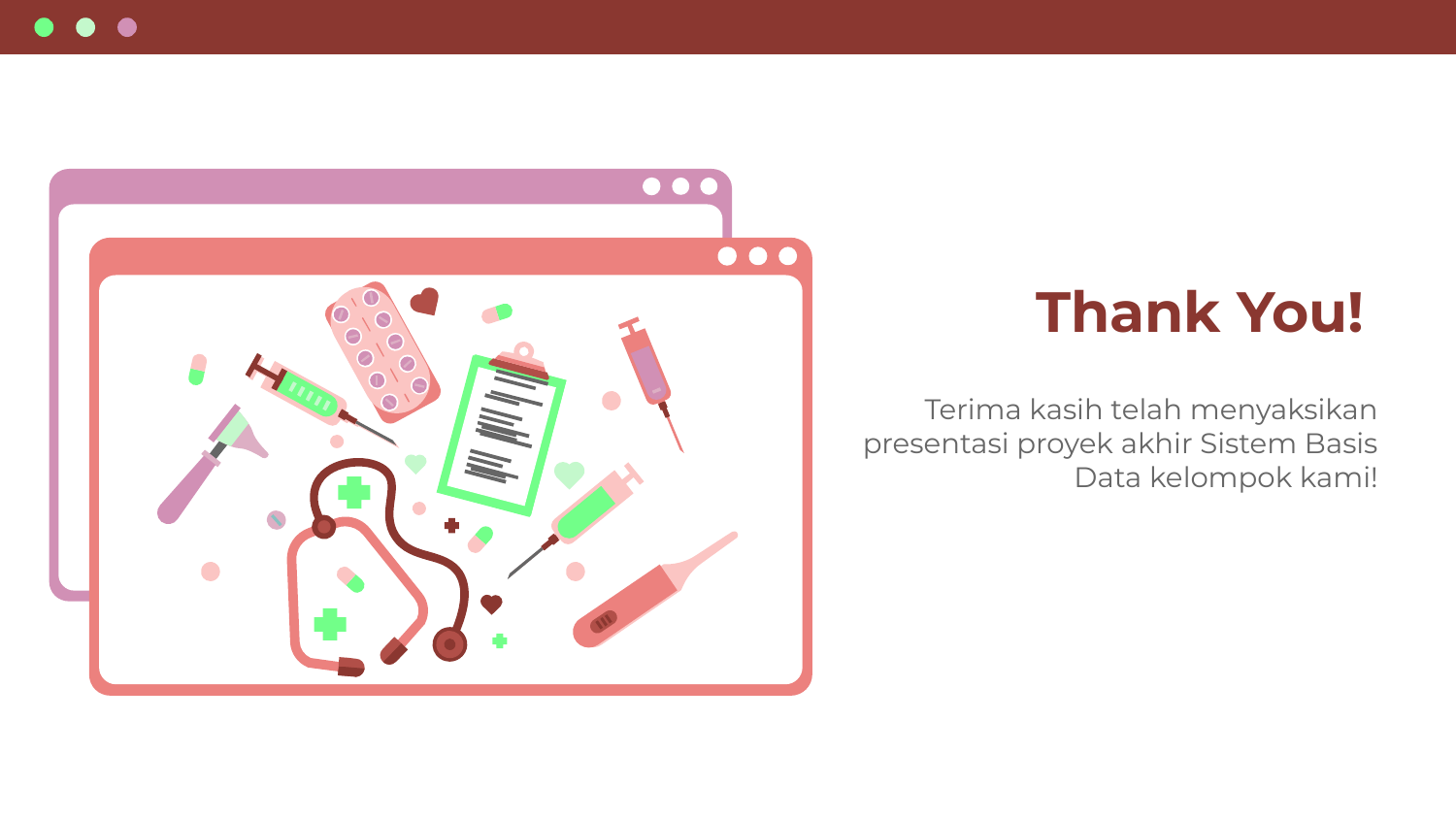

# Thank You!
Terima kasih telah menyaksikan presentasi proyek akhir Sistem Basis Data kelompok kami!